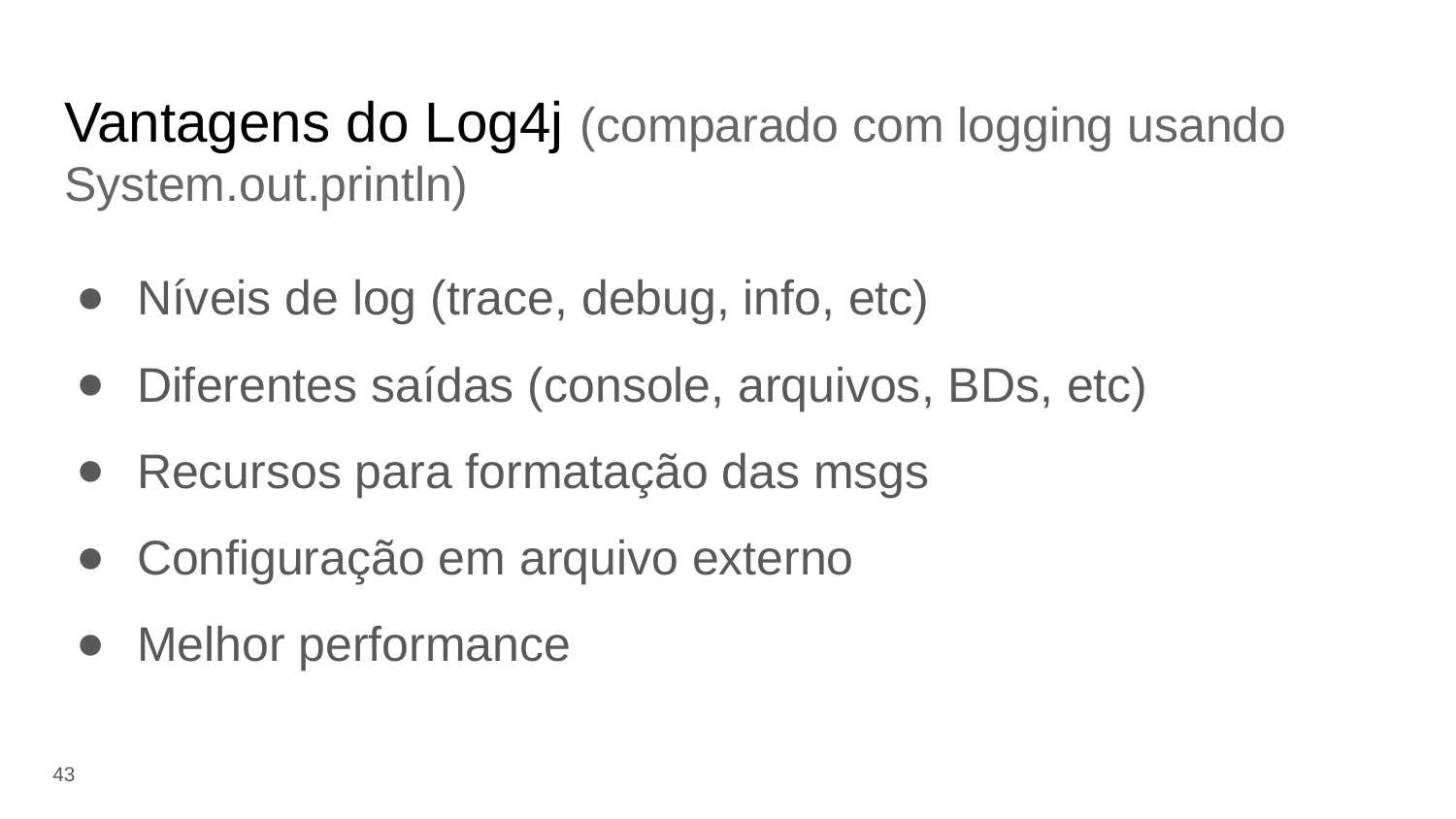

# Vantagens do Log4j (comparado com logging usando System.out.println)

Níveis de log (trace, debug, info, etc)
Diferentes saídas (console, arquivos, BDs, etc)
Recursos para formatação das msgs
Configuração em arquivo externo
Melhor performance
43